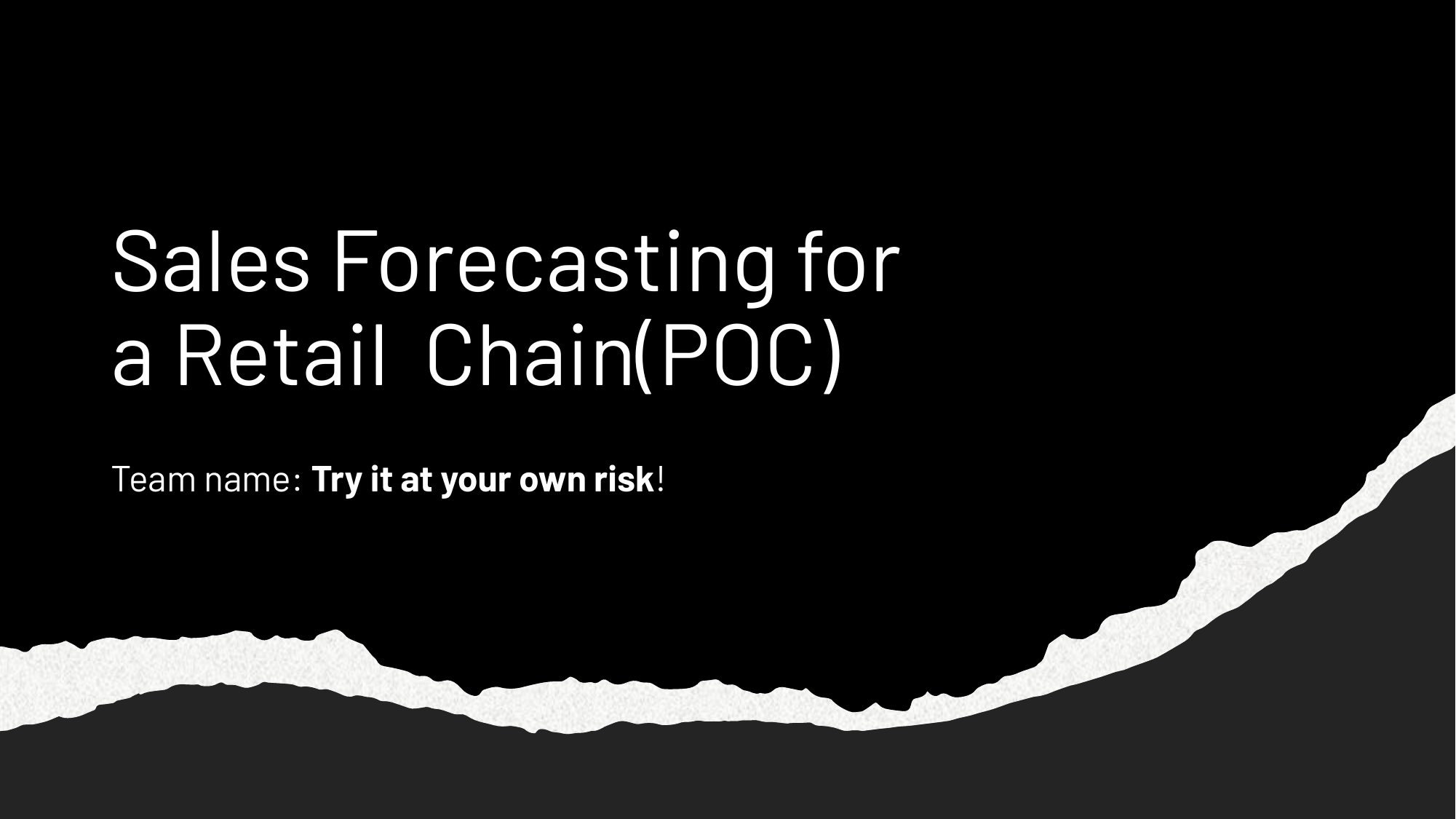

# Sales Forecasting for a Retail  Chain(POC)

Team name: Try it at your own risk!